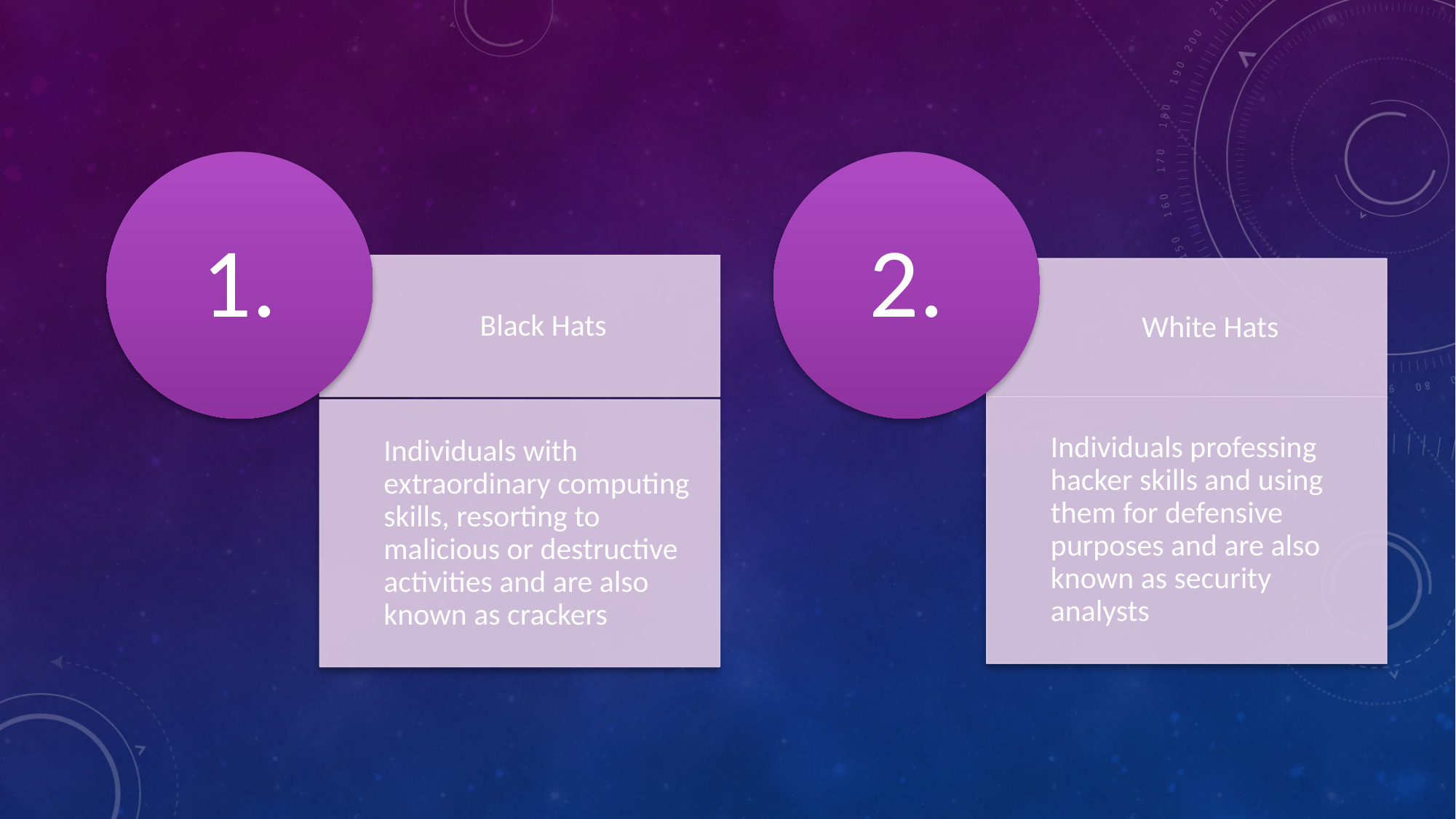

Black Hats
Individuals with extraordinary computing skills, resorting to malicious or destructive activities and are also known as crackers
1.
White Hats
Individuals professing hacker skills and using them for defensive purposes and are also known as security analysts
2.